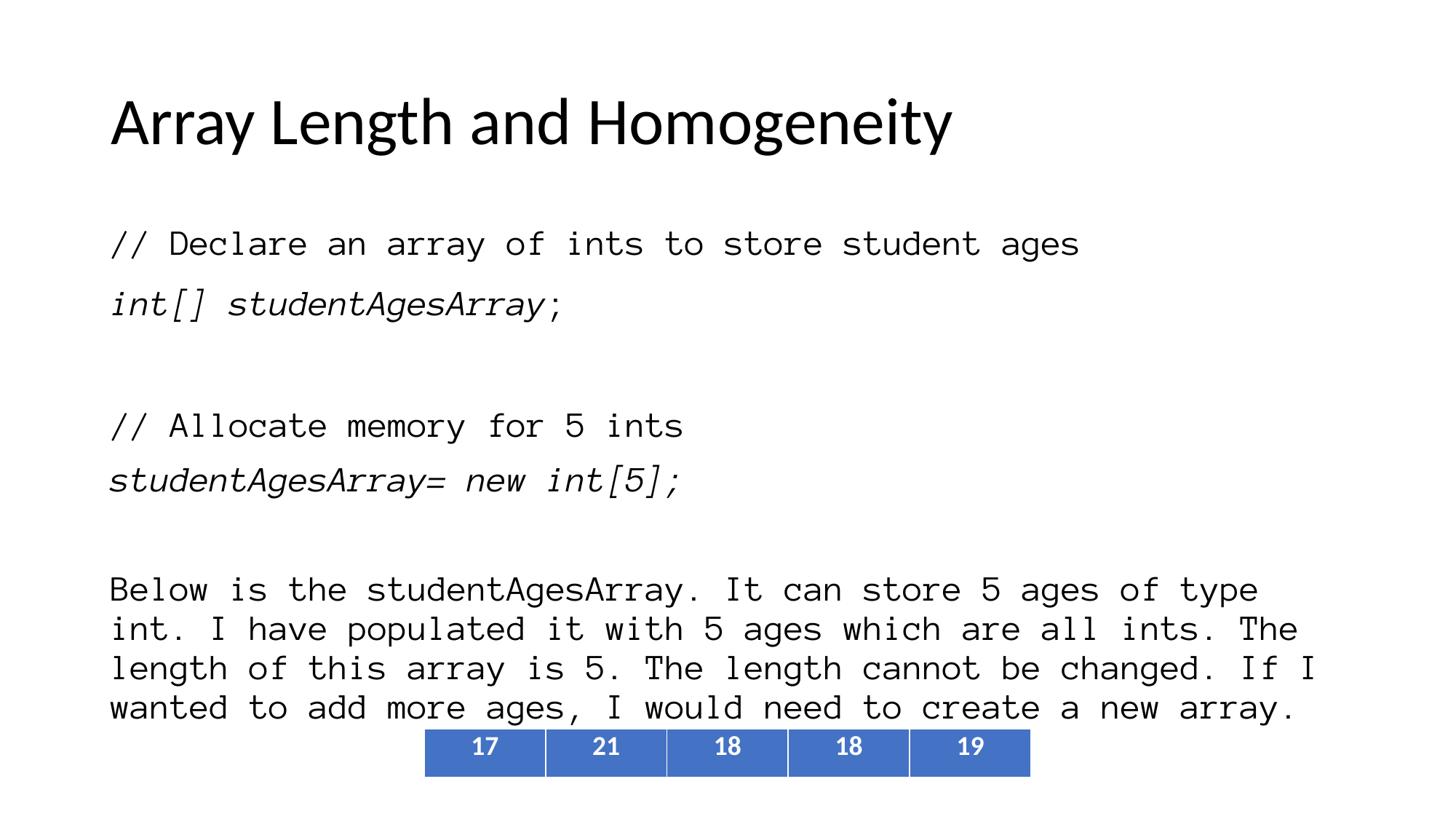

# Array Length and Homogeneity
// Declare an array of ints to store student ages
int[] studentAgesArray;

// Allocate memory for 5 ints
studentAgesArray= new int[5];

Below is the studentAgesArray. It can store 5 ages of type int. I have populated it with 5 ages which are all ints. The length of this array is 5. The length cannot be changed. If I wanted to add more ages, I would need to create a new array.
| 17 | 21 | 18 | 18 | 19 |
| --- | --- | --- | --- | --- |